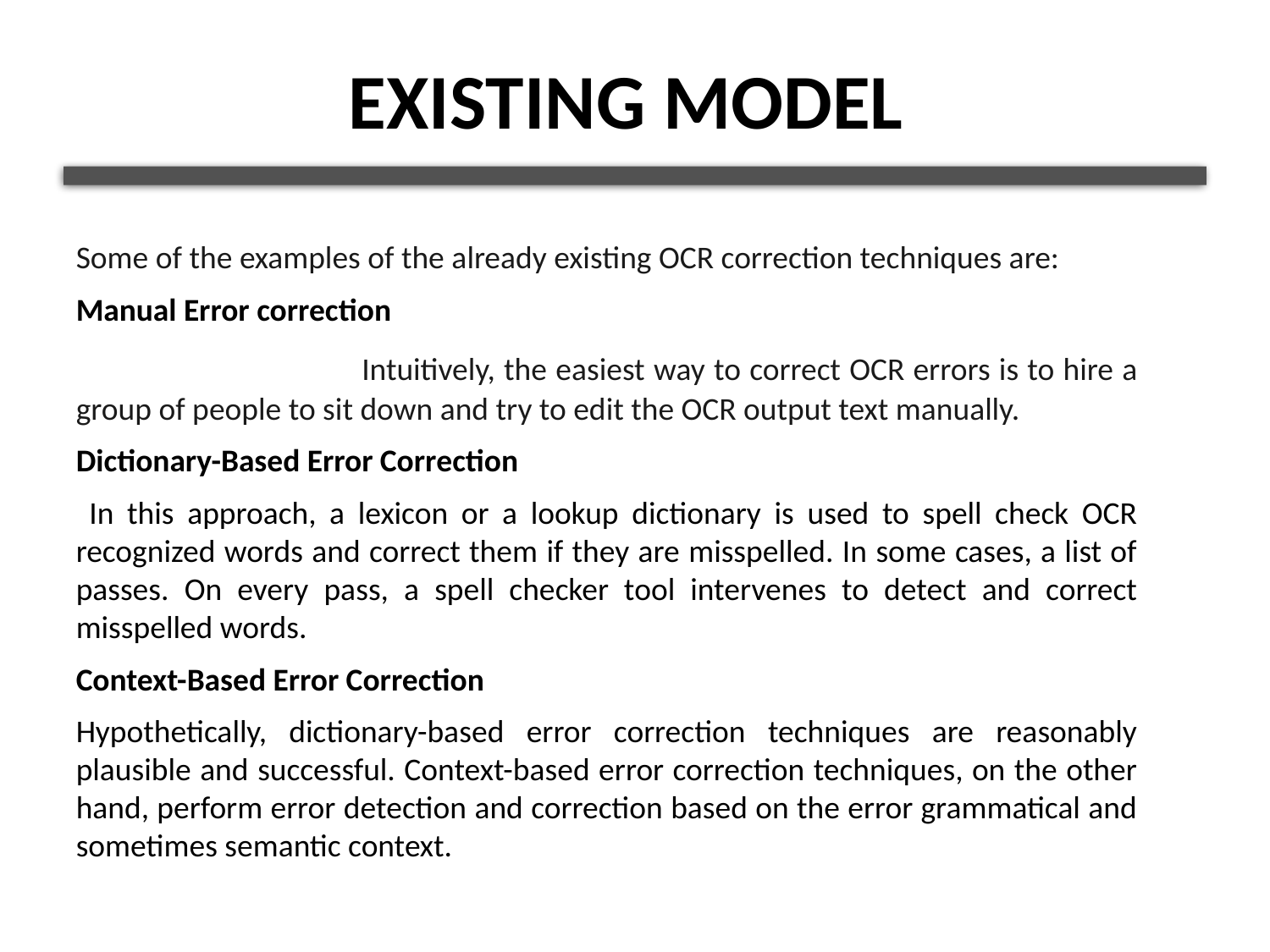

# EXISTING MODEL

Some of the examples of the already existing OCR correction techniques are:
Manual Error correction
	Intuitively, the easiest way to correct OCR errors is to hire a group of people to sit down and try to edit the OCR output text manually.
Dictionary-Based Error Correction
 In this approach, a lexicon or a lookup dictionary is used to spell check OCR recognized words and correct them if they are misspelled. In some cases, a list of passes. On every pass, a spell checker tool intervenes to detect and correct misspelled words.
Context-Based Error Correction
Hypothetically, dictionary-based error correction techniques are reasonably plausible and successful. Context-based error correction techniques, on the other hand, perform error detection and correction based on the error grammatical and sometimes semantic context.